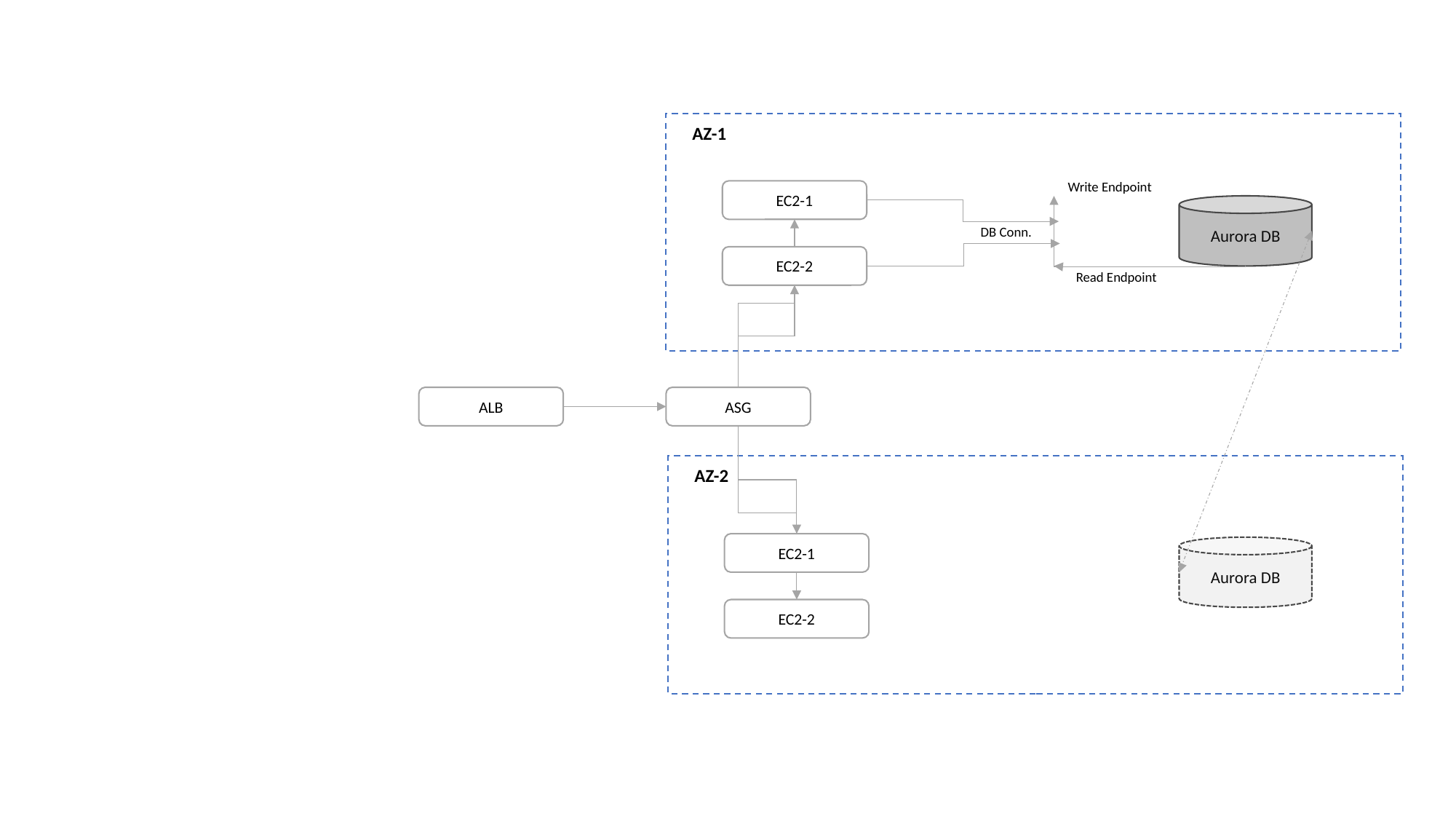

AZ-1
Write Endpoint
EC2-1
Aurora DB
DB Conn.
EC2-2
Read Endpoint
ALB
ASG

AZ-2
EC2-1
Aurora DB
EC2-2